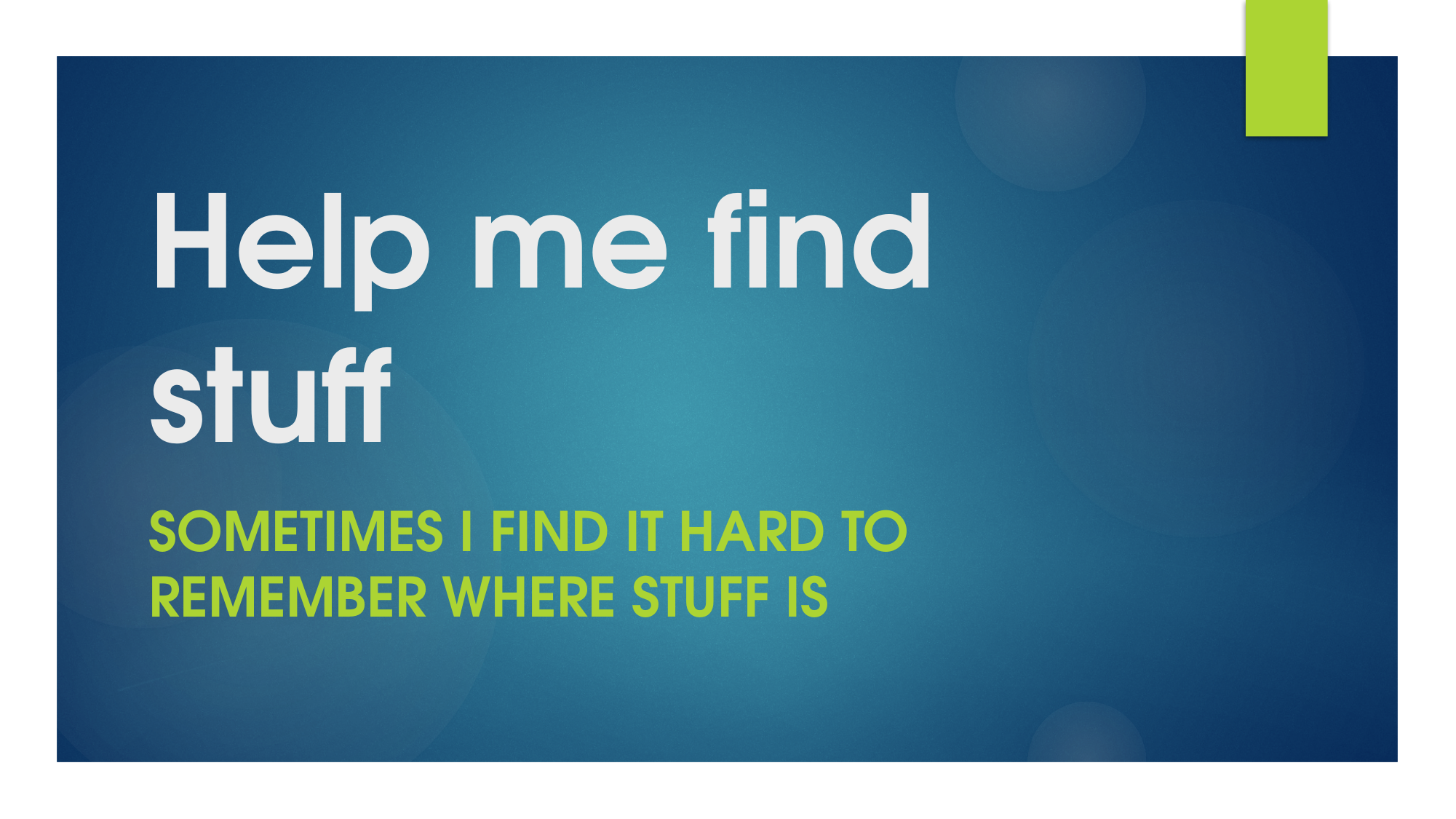

# Help me find stuff
Sometimes I find it hard to remember where stuff is